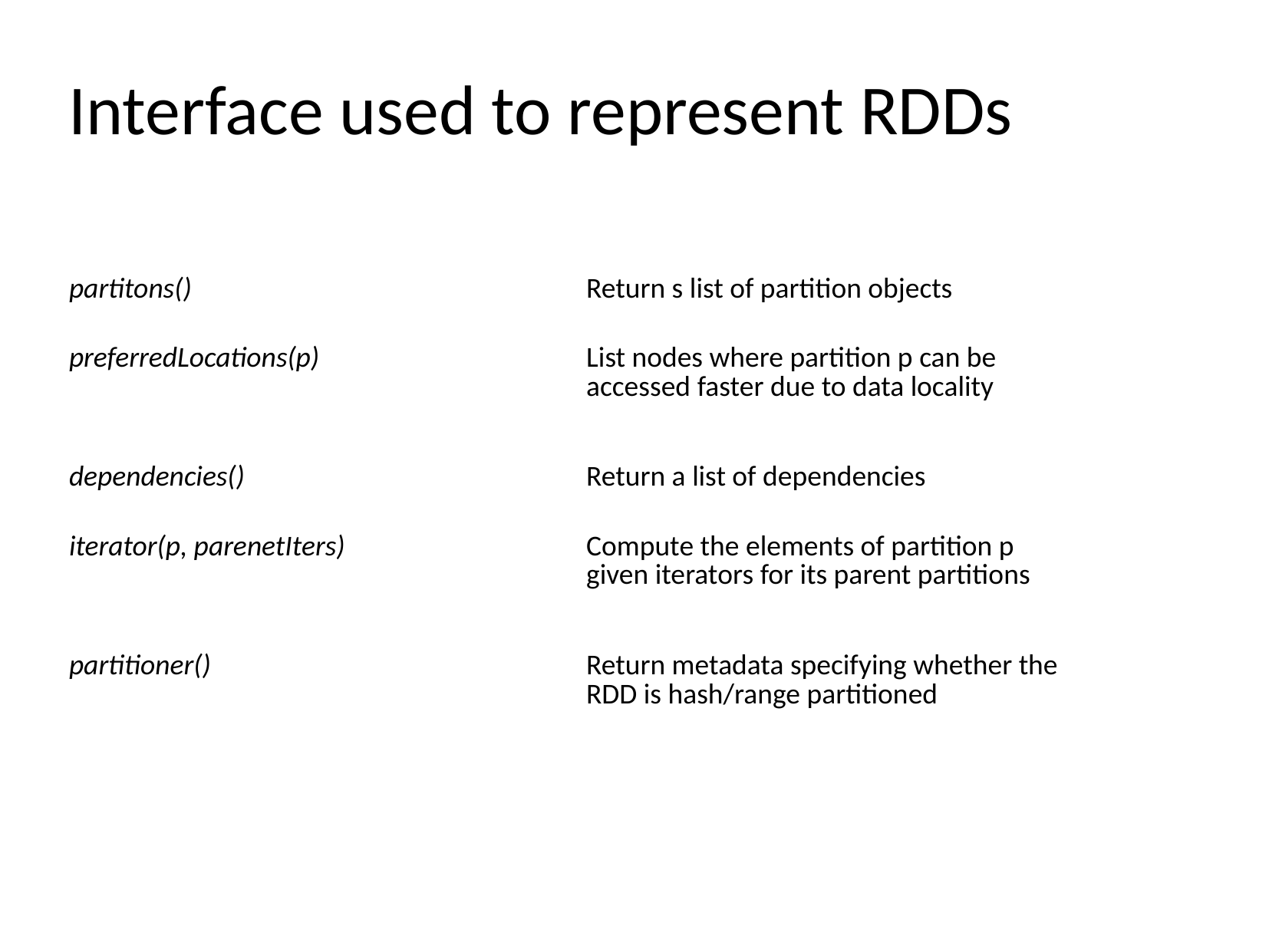

Interface used to represent RDDs
| Operation | Meaning |
| --- | --- |
| partitons() | Return s list of partition objects |
| preferredLocations(p) | List nodes where partition p can be accessed faster due to data locality |
| dependencies() | Return a list of dependencies |
| iterator(p, parenetIters) | Compute the elements of partition p given iterators for its parent partitions |
| partitioner() | Return metadata specifying whether the RDD is hash/range partitioned |